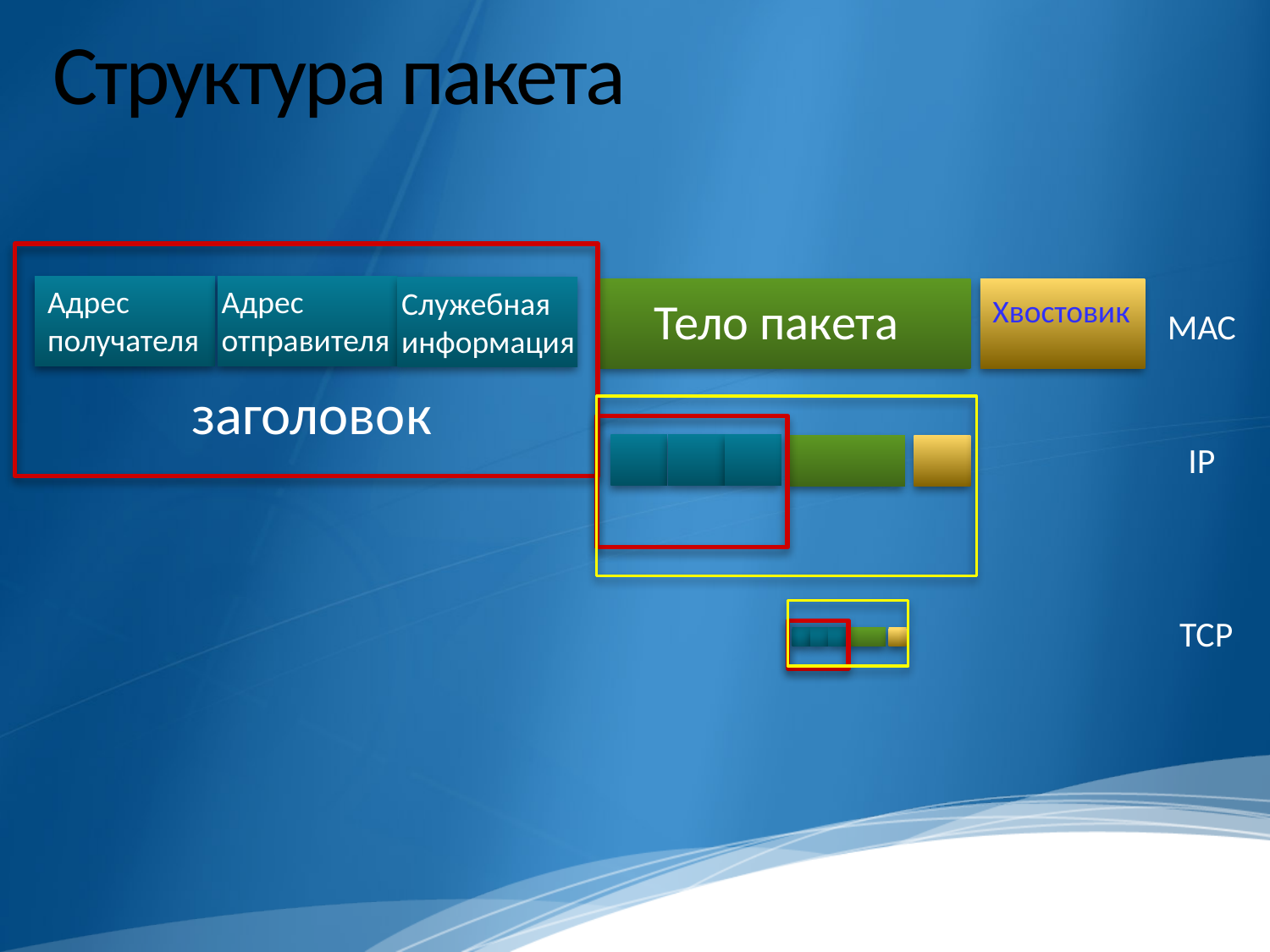

# Структура пакета

Адрес получателя
Адрес отправителя

Служебная информация

Тело пакета
Хвостовик
МАС
заголовок

IP

TCP